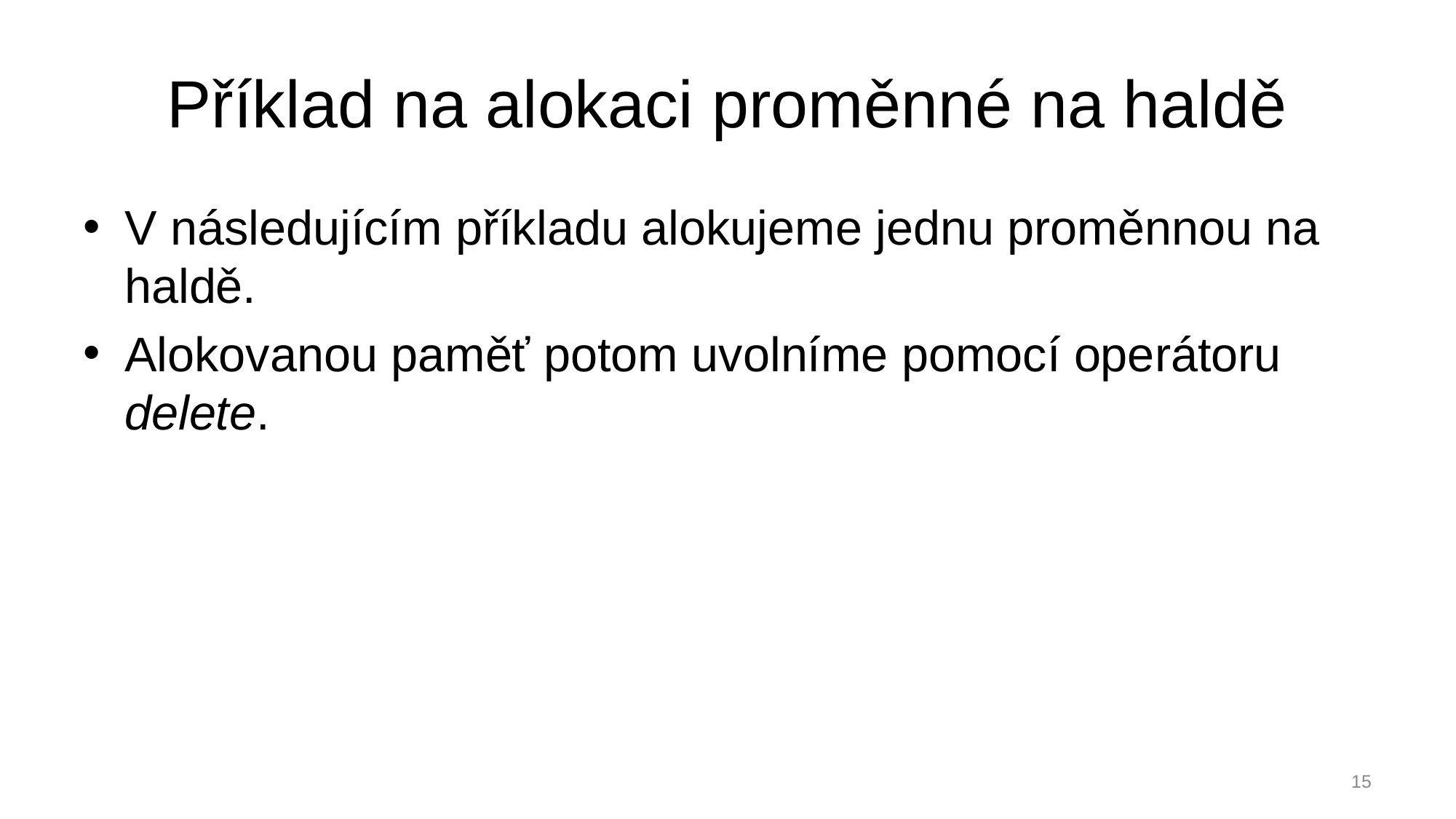

# Příklad na alokaci proměnné na haldě
V následujícím příkladu alokujeme jednu proměnnou na haldě.
Alokovanou paměť potom uvolníme pomocí operátoru delete.
15